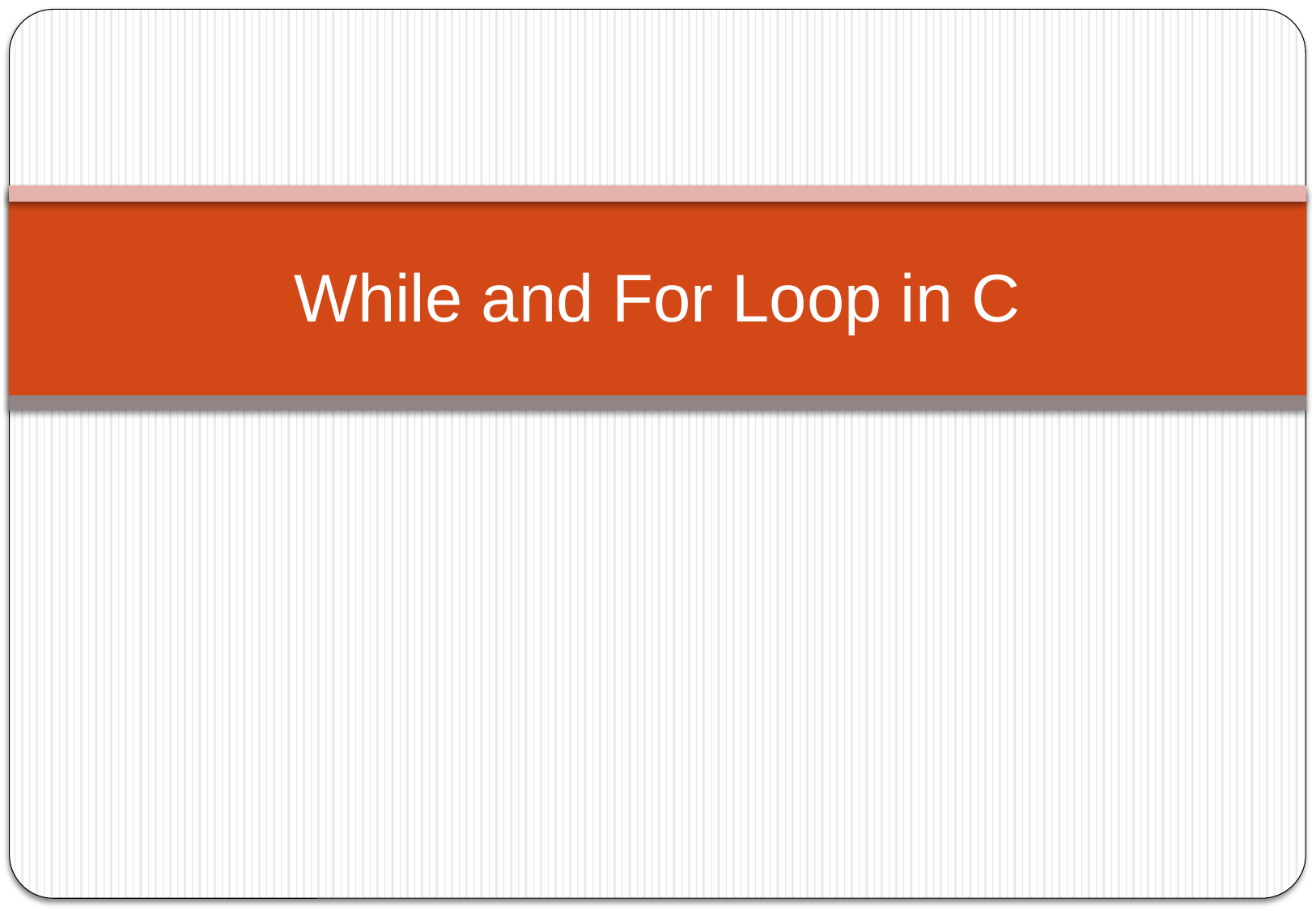

# While and For Loop in C